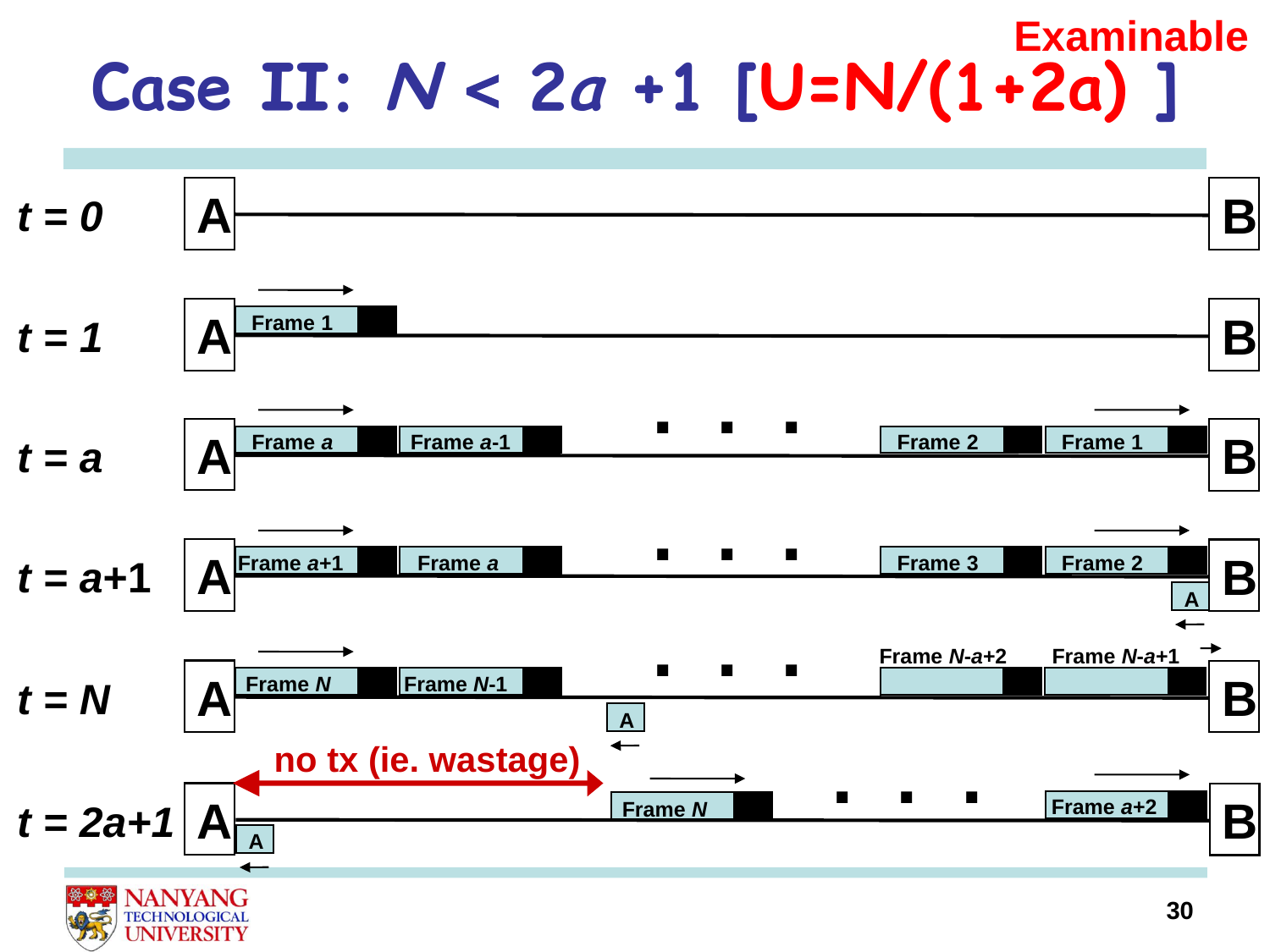

Examinable
# Case II: N < 2a +1 [U=N/(1+2a) ]

A
B
t = 0

A
B
t = 1

Frame 1
.  .  .

A
B
t = a

Frame a
Frame a-1

Frame 2

Frame 1
.  .  .

Frame a+1
Frame a

Frame 3

Frame 2

A

A
B
t = a+1

.  .  .

Frame N-a+2
Frame N-a+1

A
B

Frame N
Frame N-1
t = N

A

.  .  .
no tx (ie. wastage)

A
B
t = 2a+1

Frame a+2

Frame N

A

30